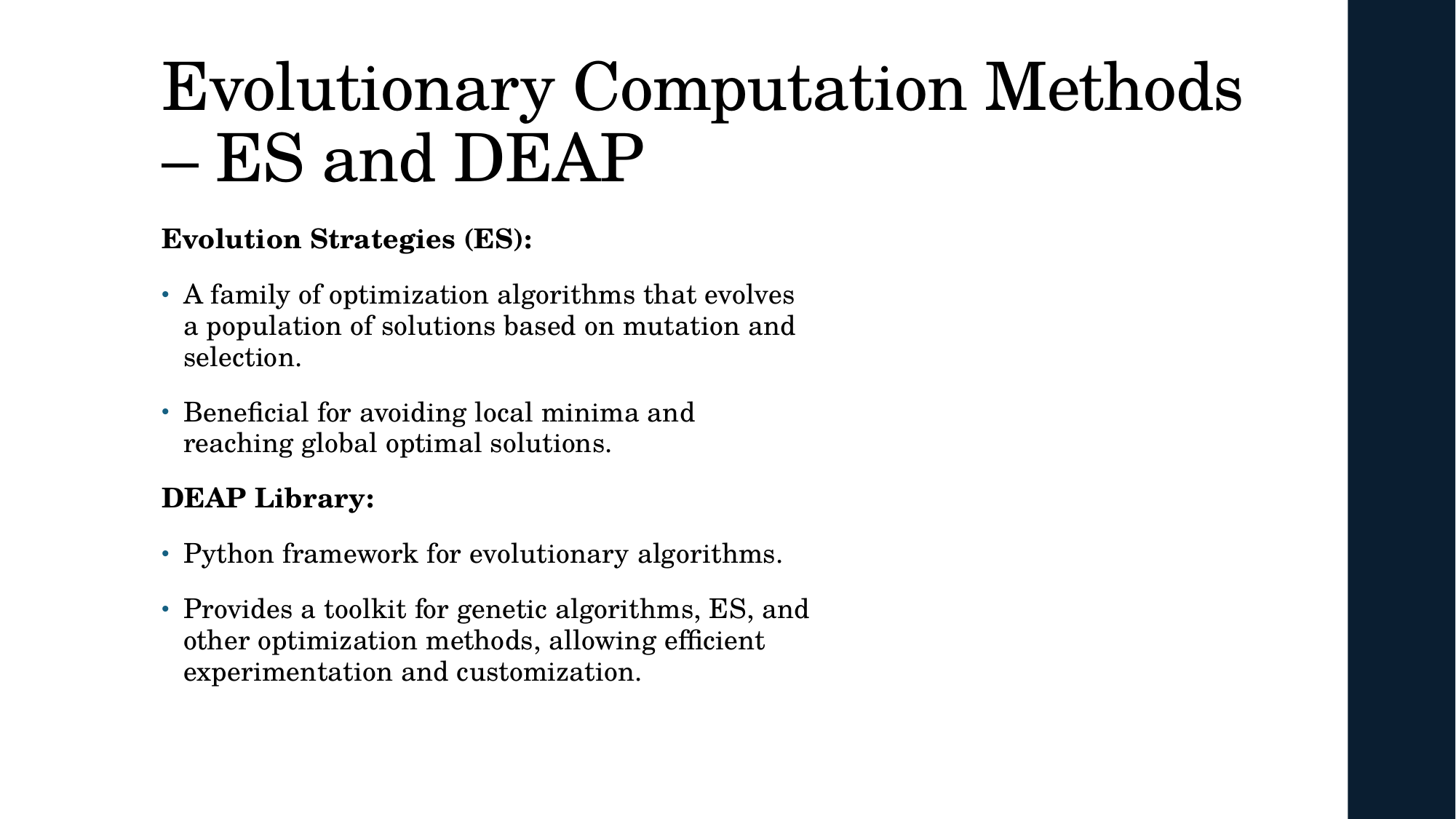

# Evolutionary Computation Methods – ES and DEAP
Evolution Strategies (ES):
A family of optimization algorithms that evolves a population of solutions based on mutation and selection.
Beneficial for avoiding local minima and reaching global optimal solutions.
DEAP Library:
Python framework for evolutionary algorithms.
Provides a toolkit for genetic algorithms, ES, and other optimization methods, allowing efficient experimentation and customization.